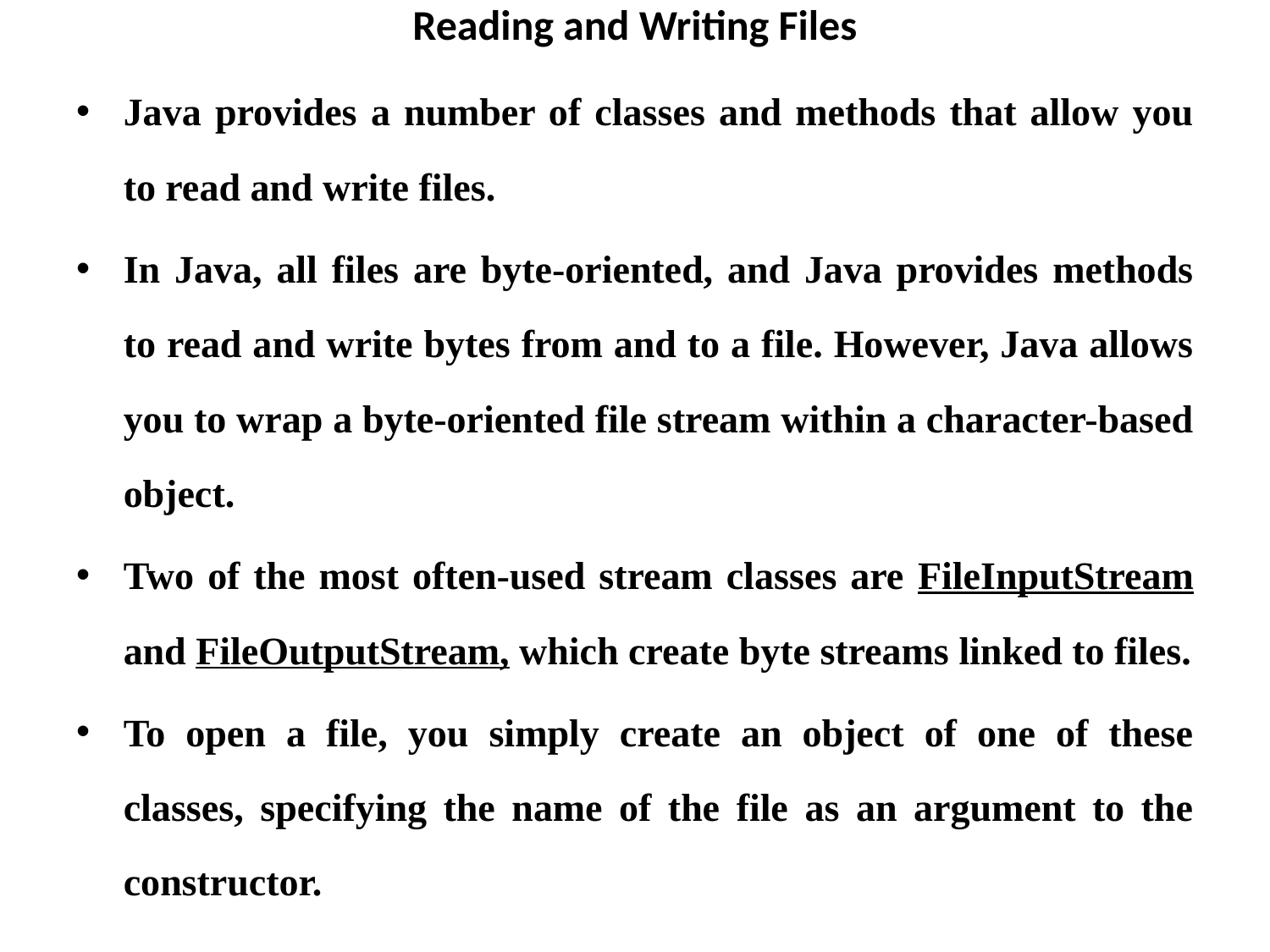

# Reading and Writing Files
Java provides a number of classes and methods that allow you to read and write files.
In Java, all files are byte-oriented, and Java provides methods to read and write bytes from and to a file. However, Java allows you to wrap a byte-oriented file stream within a character-based object.
Two of the most often-used stream classes are FileInputStream and FileOutputStream, which create byte streams linked to files.
To open a file, you simply create an object of one of these classes, specifying the name of the file as an argument to the constructor.